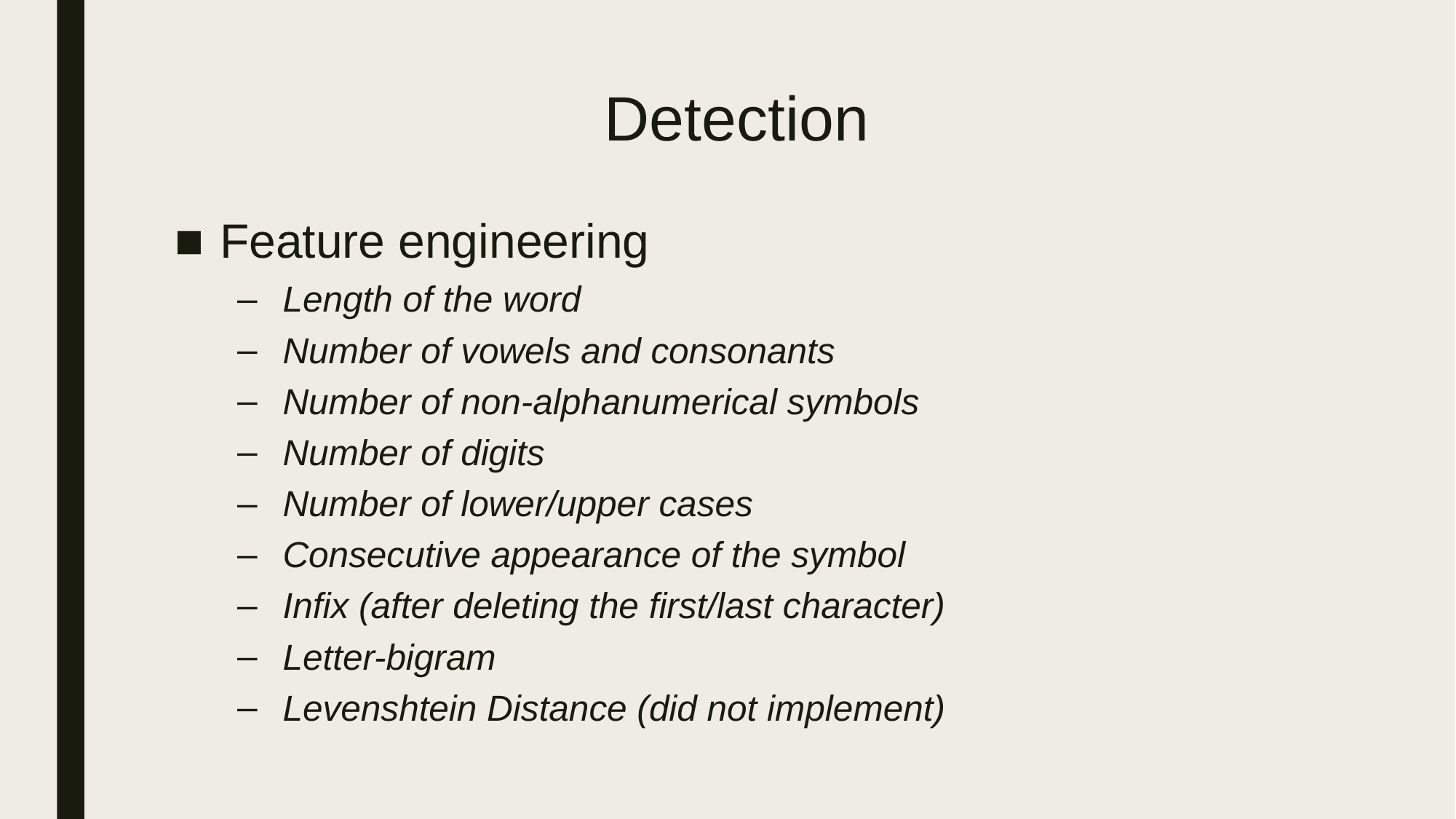

# Detection
Feature engineering
Length of the word
Number of vowels and consonants
Number of non-alphanumerical symbols
Number of digits
Number of lower/upper cases
Consecutive appearance of the symbol
Infix (after deleting the first/last character)
Letter-bigram
Levenshtein Distance (did not implement)